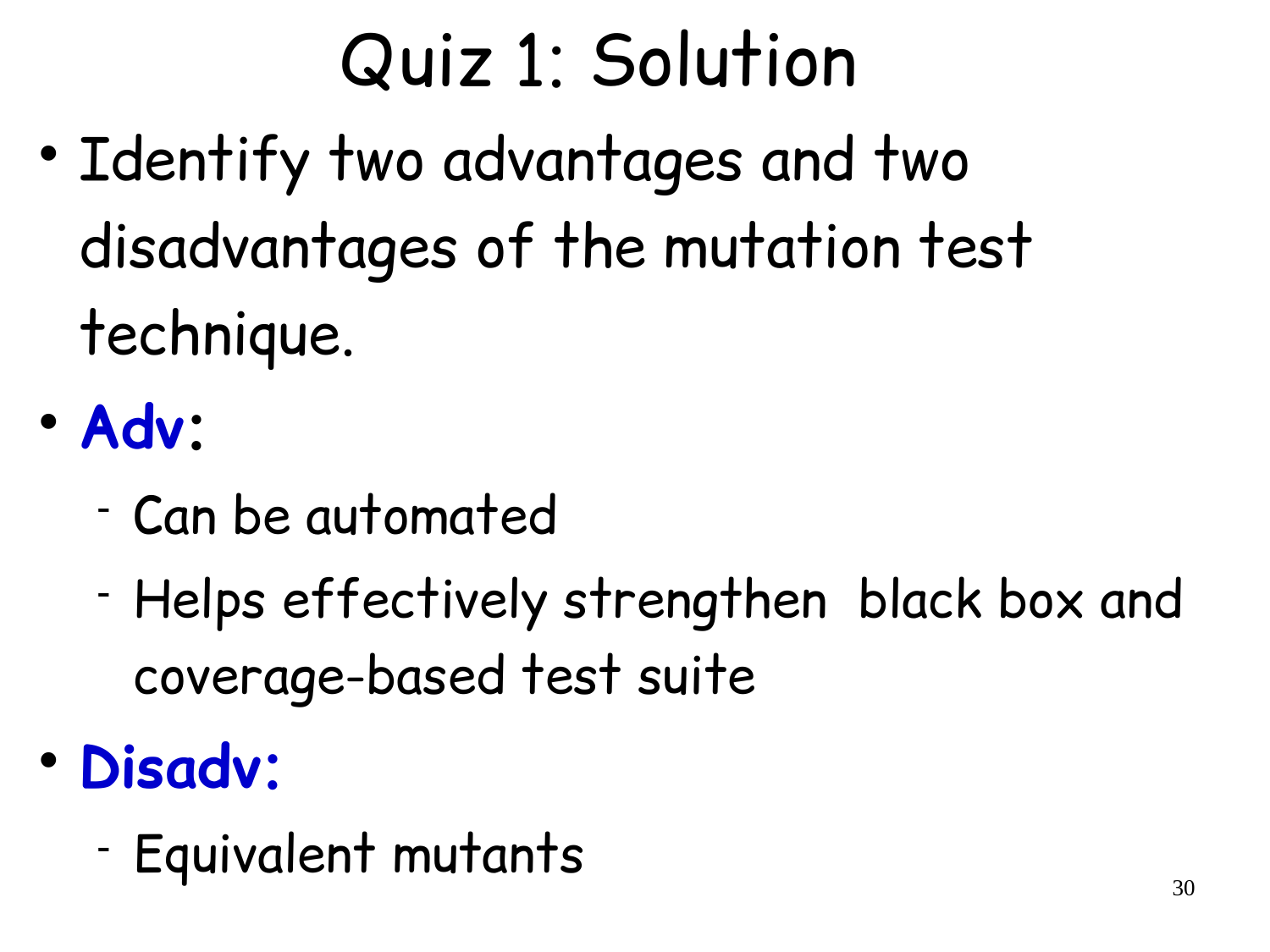

# Quiz 1: Solution
Identify two advantages and two disadvantages of the mutation test technique.
Adv:
Can be automated
Helps effectively strengthen  black box and coverage-based test suite
Disadv:
Equivalent mutants